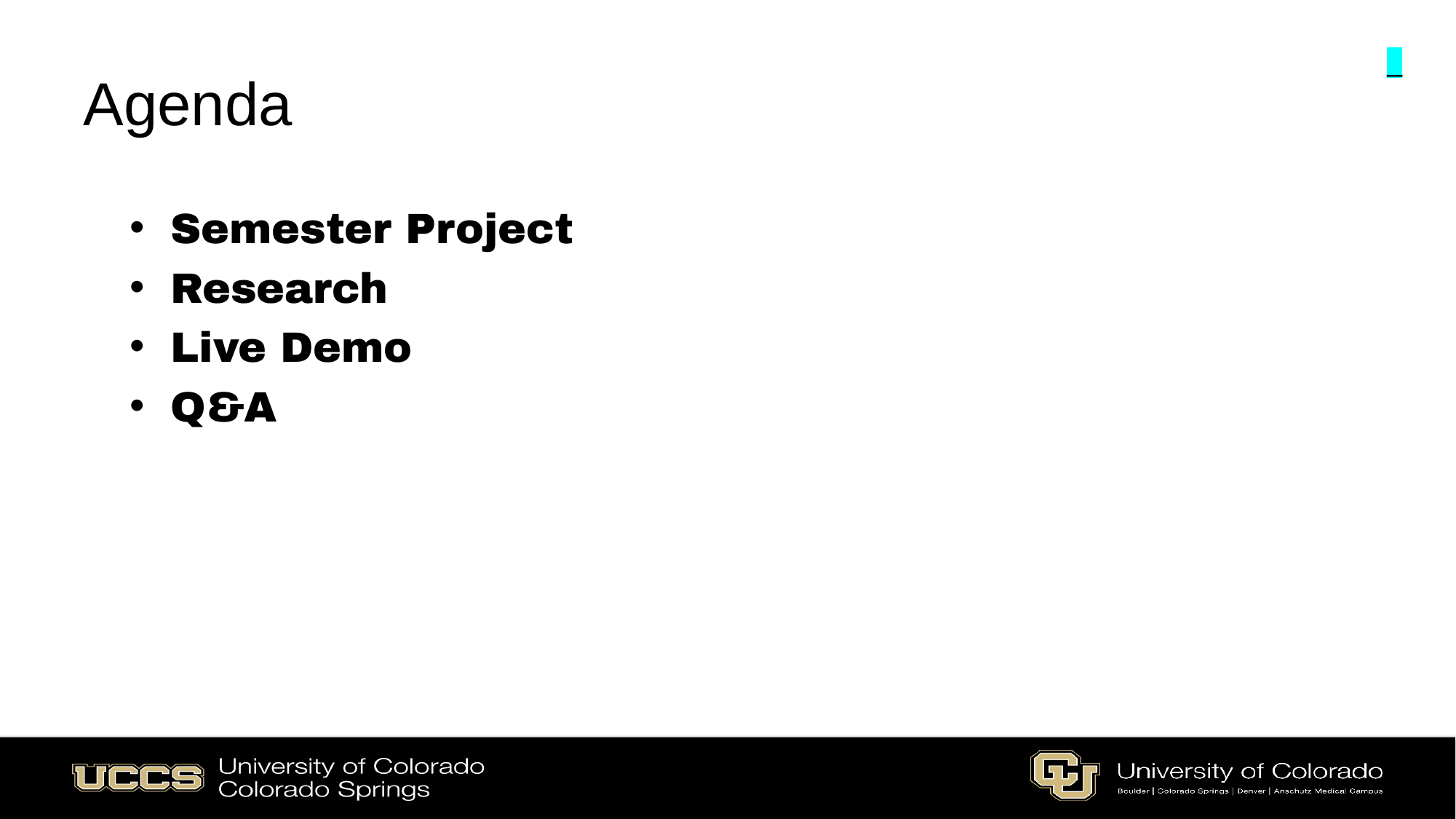

# Agenda
_
Semester Project
Research
Live Demo
Q&A